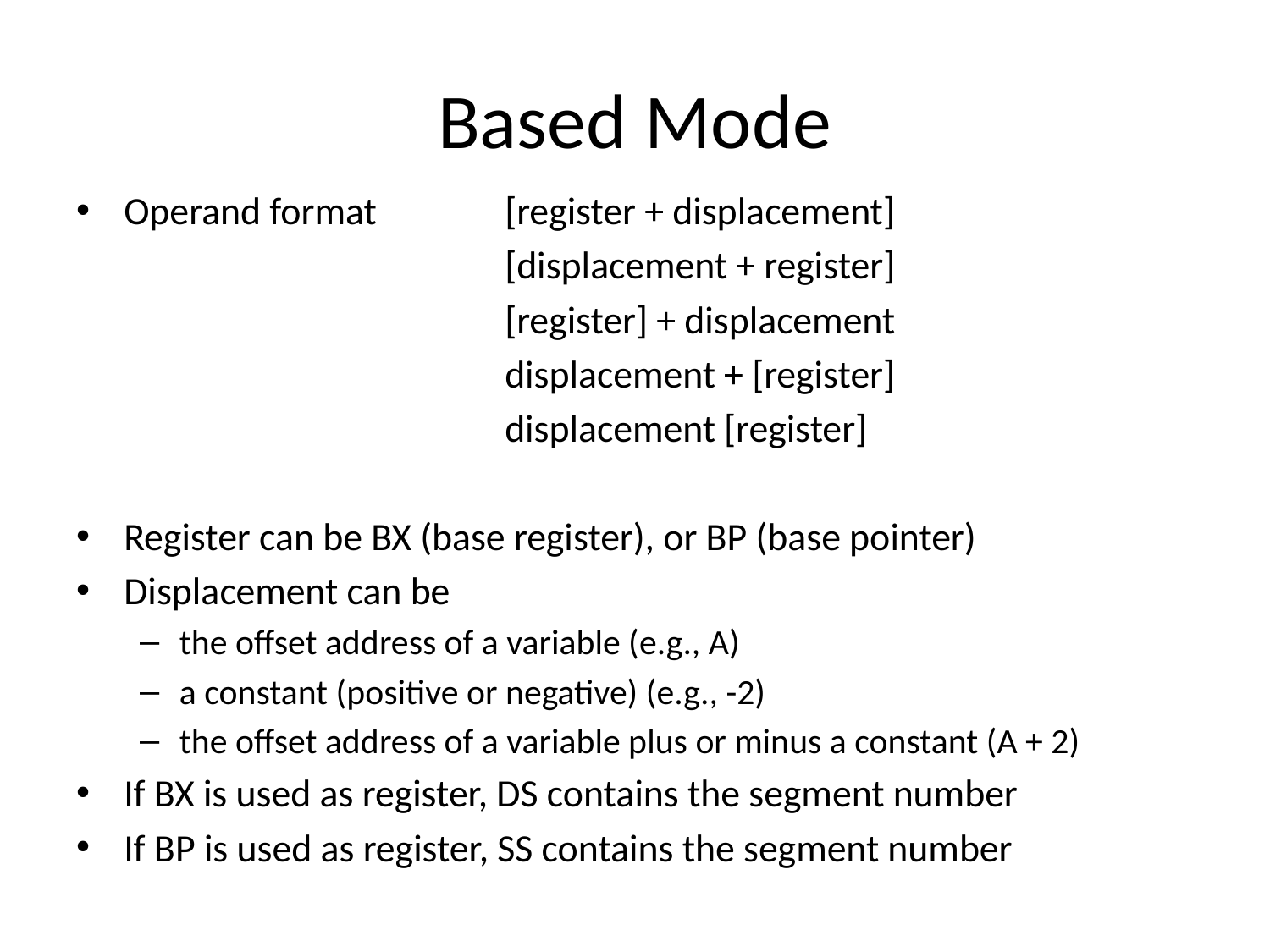

# Based Mode
Operand format 	[register + displacement]
				[displacement + register]
				[register] + displacement
				displacement + [register]
				displacement [register]

Register can be BX (base register), or BP (base pointer)
Displacement can be
the offset address of a variable (e.g., A)
a constant (positive or negative) (e.g., -2)
the offset address of a variable plus or minus a constant (A + 2)
If BX is used as register, DS contains the segment number
If BP is used as register, SS contains the segment number